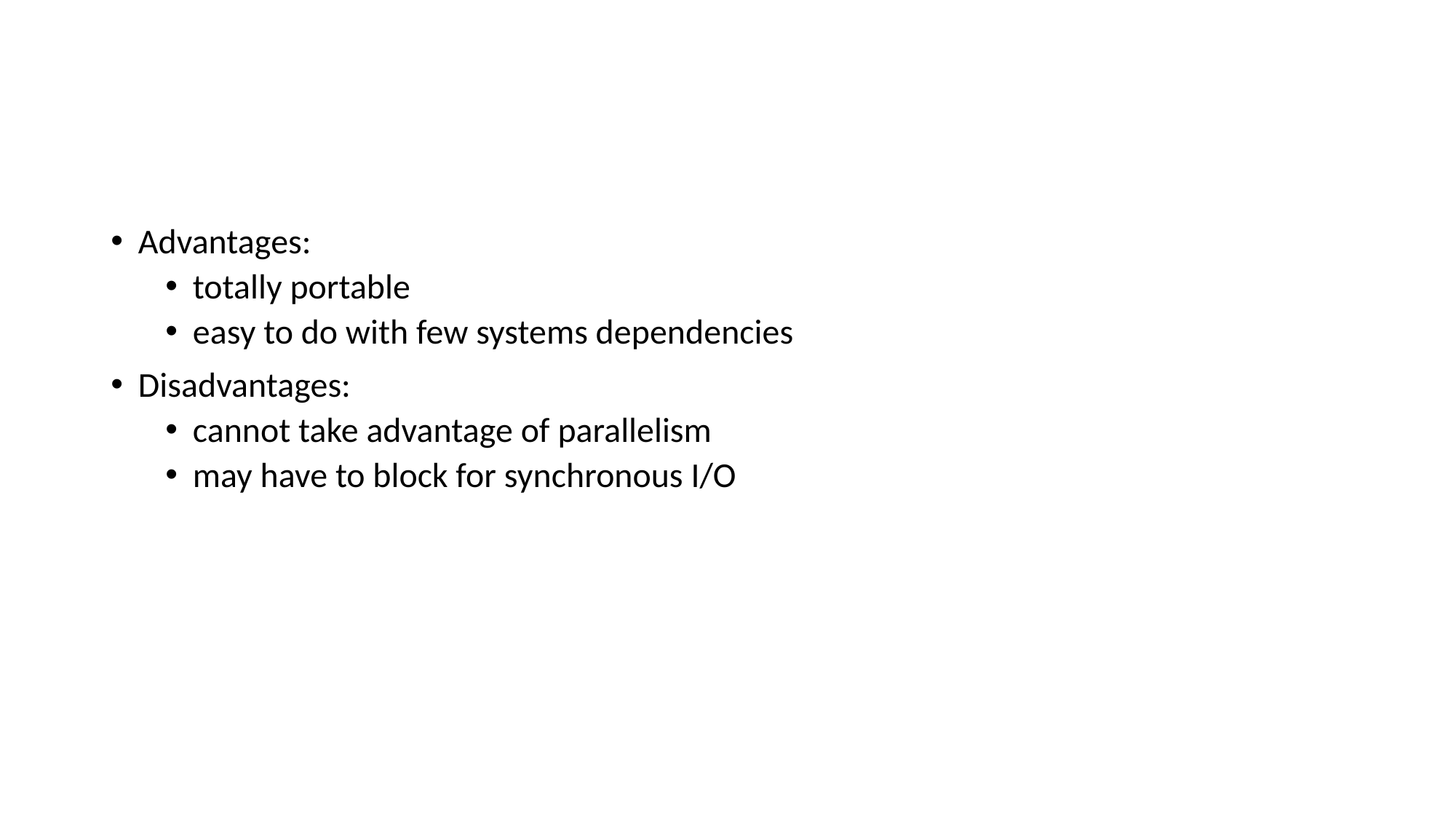

#
Advantages:
totally portable
easy to do with few systems dependencies
Disadvantages:
cannot take advantage of parallelism
may have to block for synchronous I/O